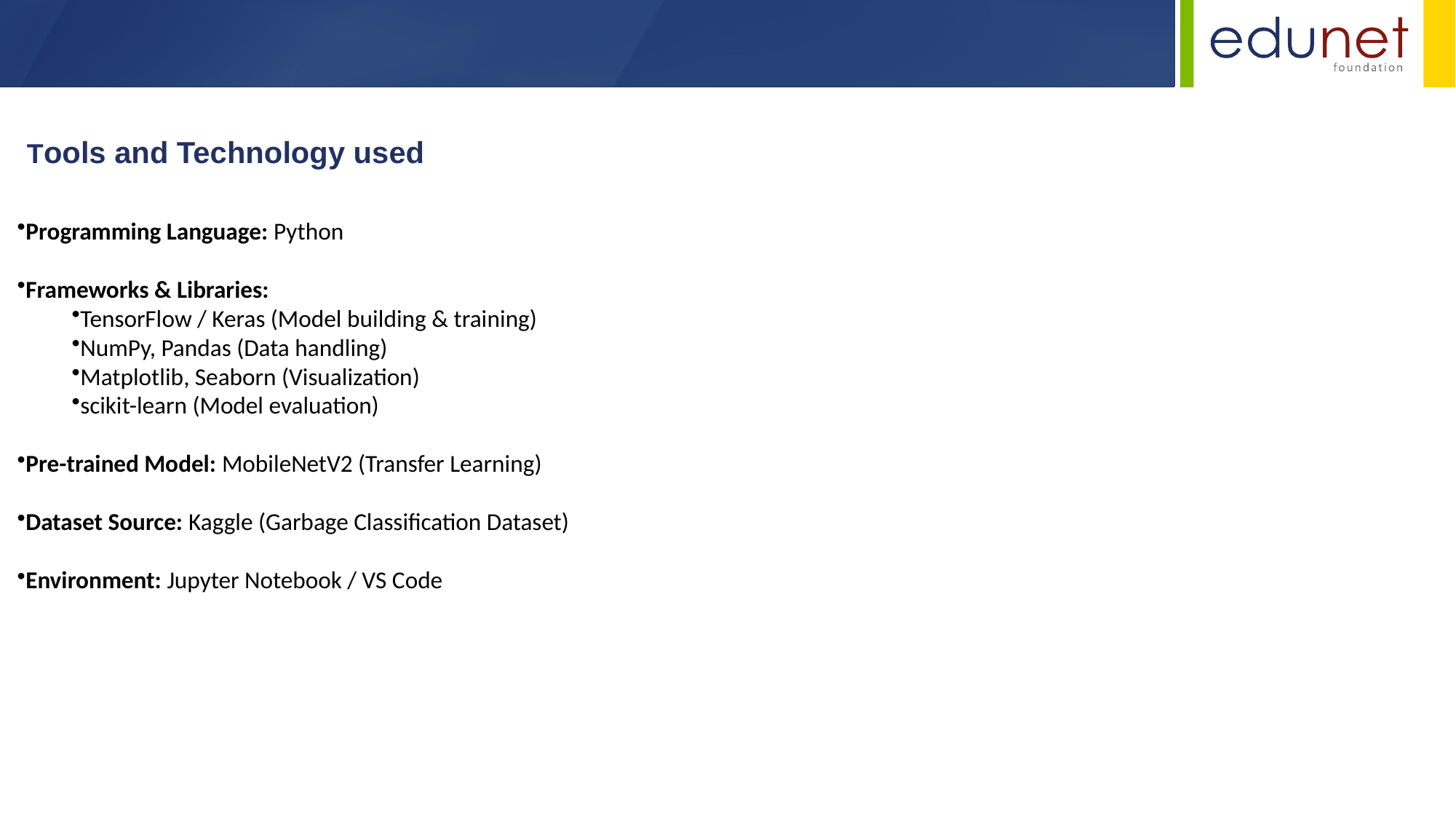

Tools and Technology used

Programming Language: Python

Frameworks & Libraries:
TensorFlow / Keras (Model building & training)
NumPy, Pandas (Data handling)
Matplotlib, Seaborn (Visualization)
scikit-learn (Model evaluation)

Pre-trained Model: MobileNetV2 (Transfer Learning)

Dataset Source: Kaggle (Garbage Classification Dataset)

Environment: Jupyter Notebook / VS Code